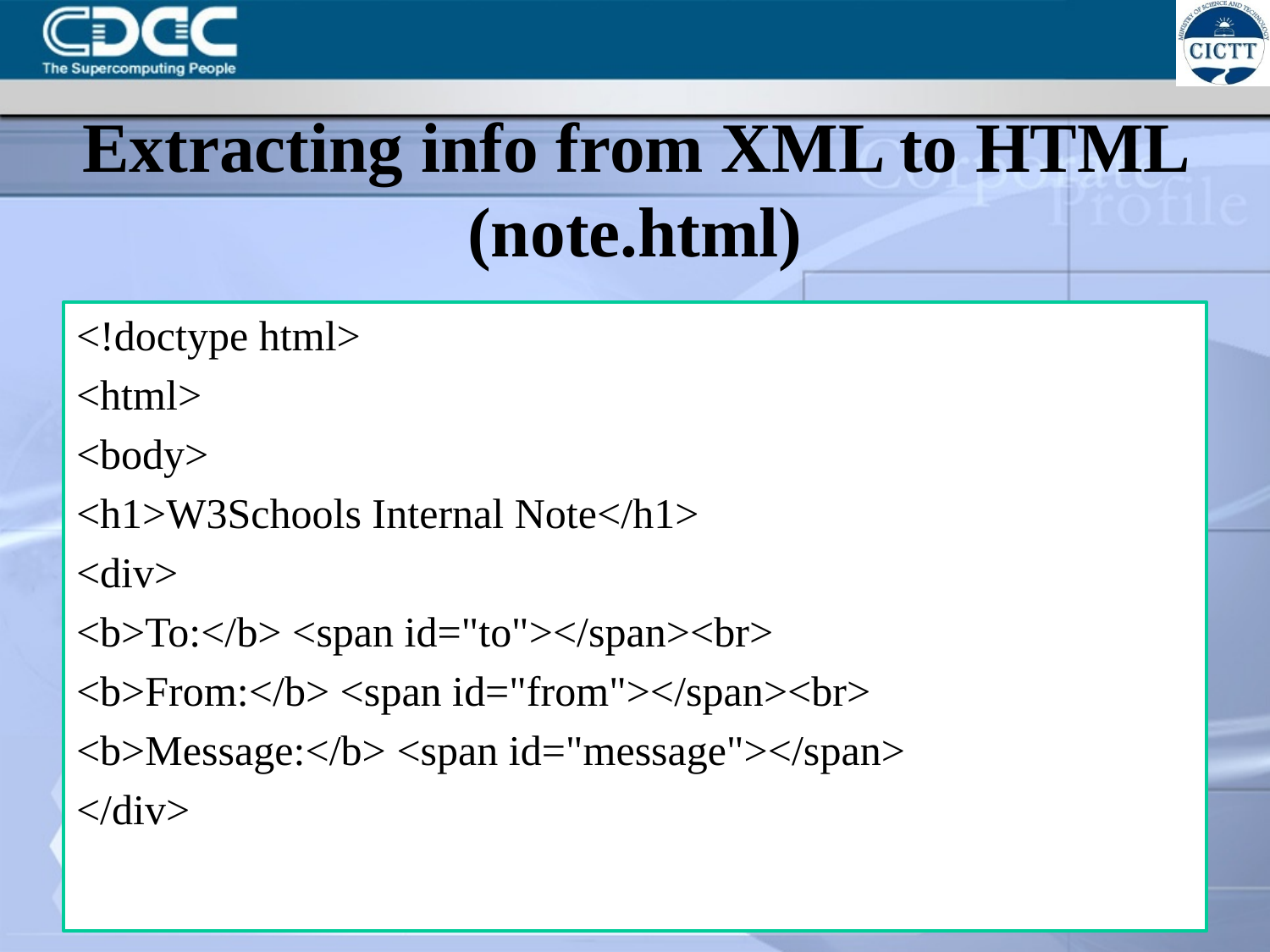

# Extracting info from XML to HTML (note.html)
<!doctype html>
<html>
<body>
<h1>W3Schools Internal Note</h1>
<div>
<b>To:</b> <span id="to"></span><br>
<b>From:</b> <span id="from"></span><br>
<b>Message:</b> <span id="message"></span>
</div>